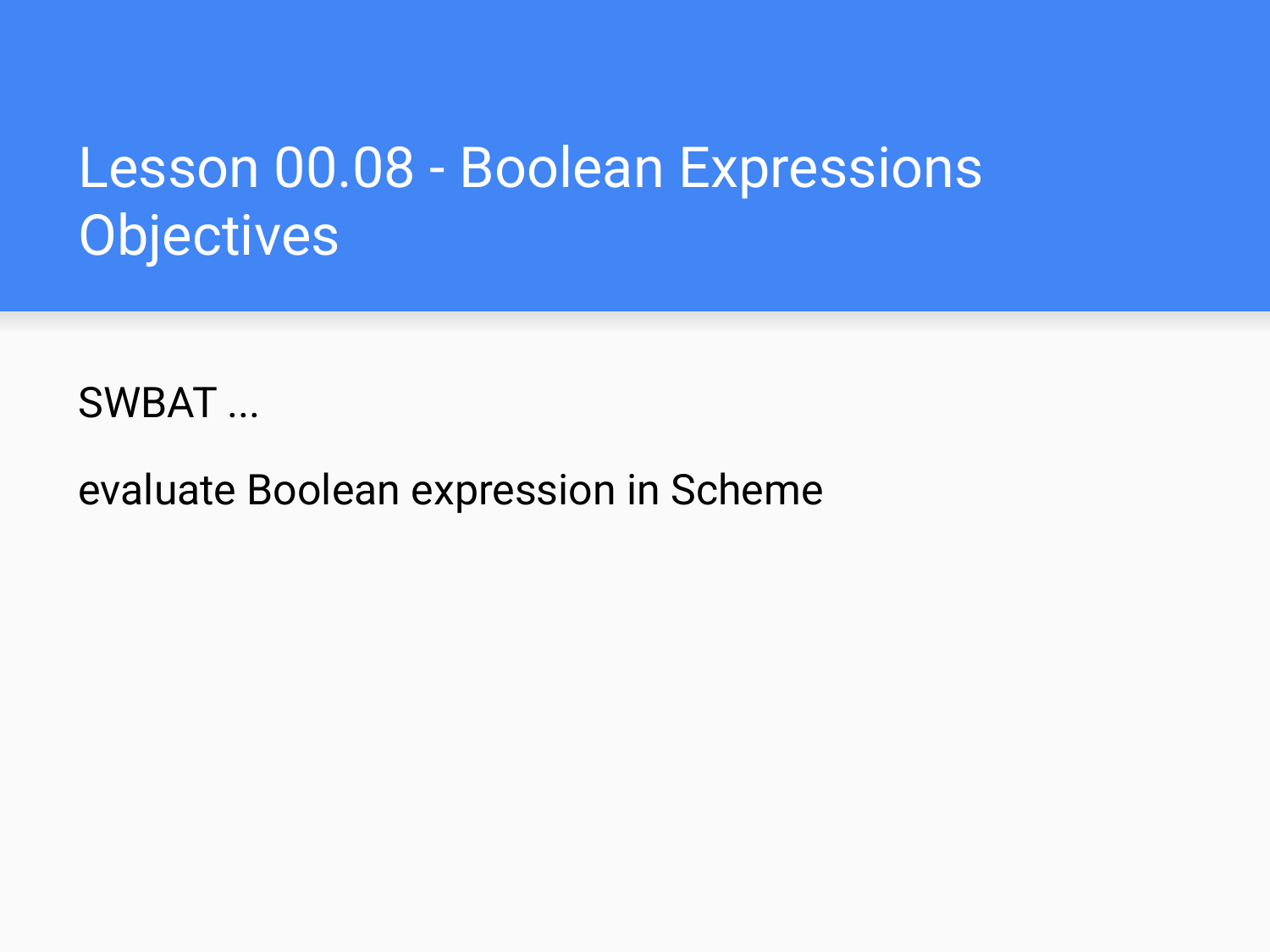

# Lesson 00.08 - Boolean Expressions
Objectives
SWBAT ...
evaluate Boolean expression in Scheme